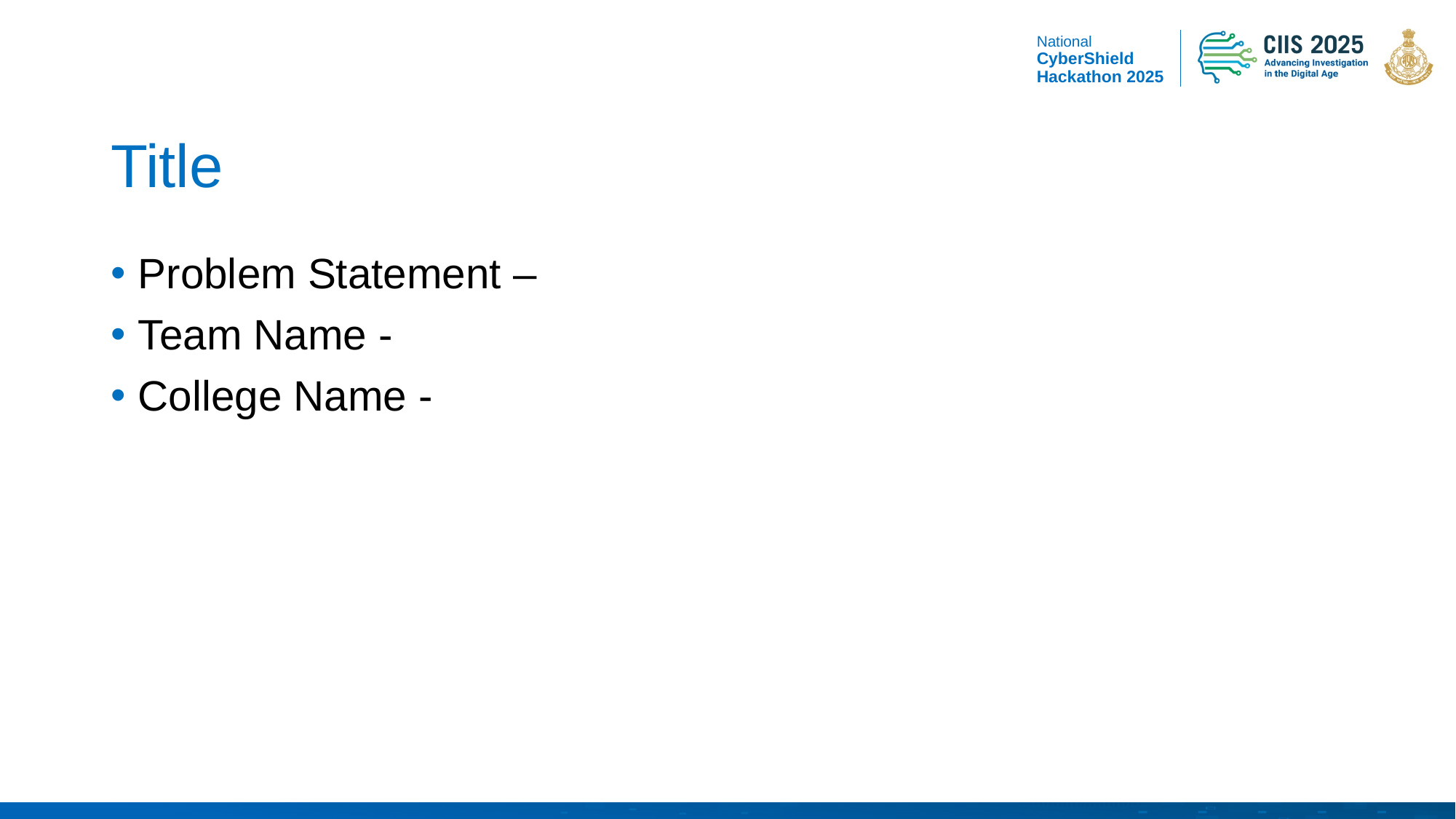

# Title
Problem Statement –
Team Name -
College Name -